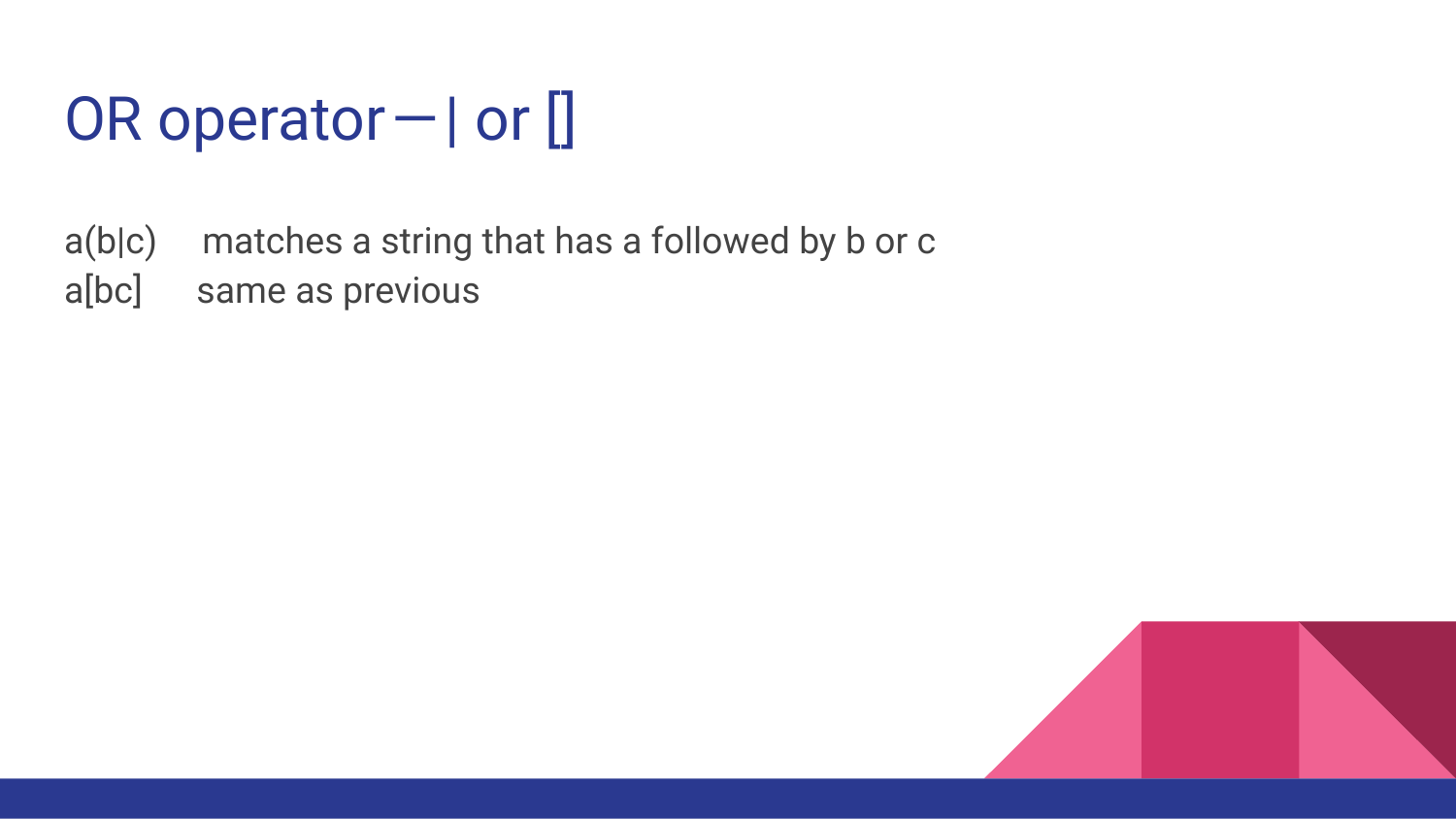

# OR operator — | or []
a(b|c)     matches a string that has a followed by b or c
a[bc]      same as previous